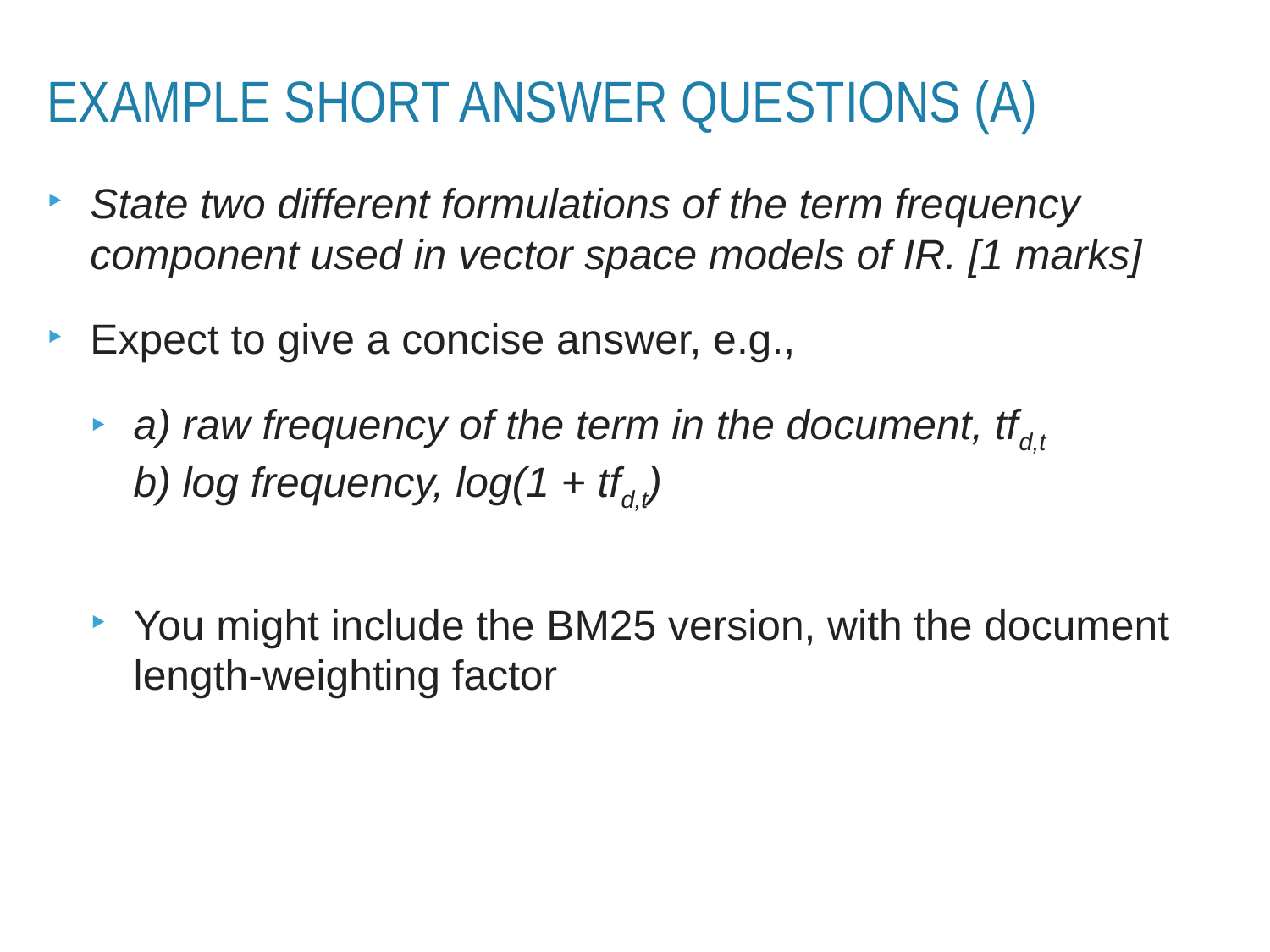

# Example SHORT ANSWER questions (A)
State two different formulations of the term frequency component used in vector space models of IR. [1 marks]
Expect to give a concise answer, e.g.,
a) raw frequency of the term in the document, tfd,t
b) log frequency, log(1 + tfd,t)
You might include the BM25 version, with the document length-weighting factor